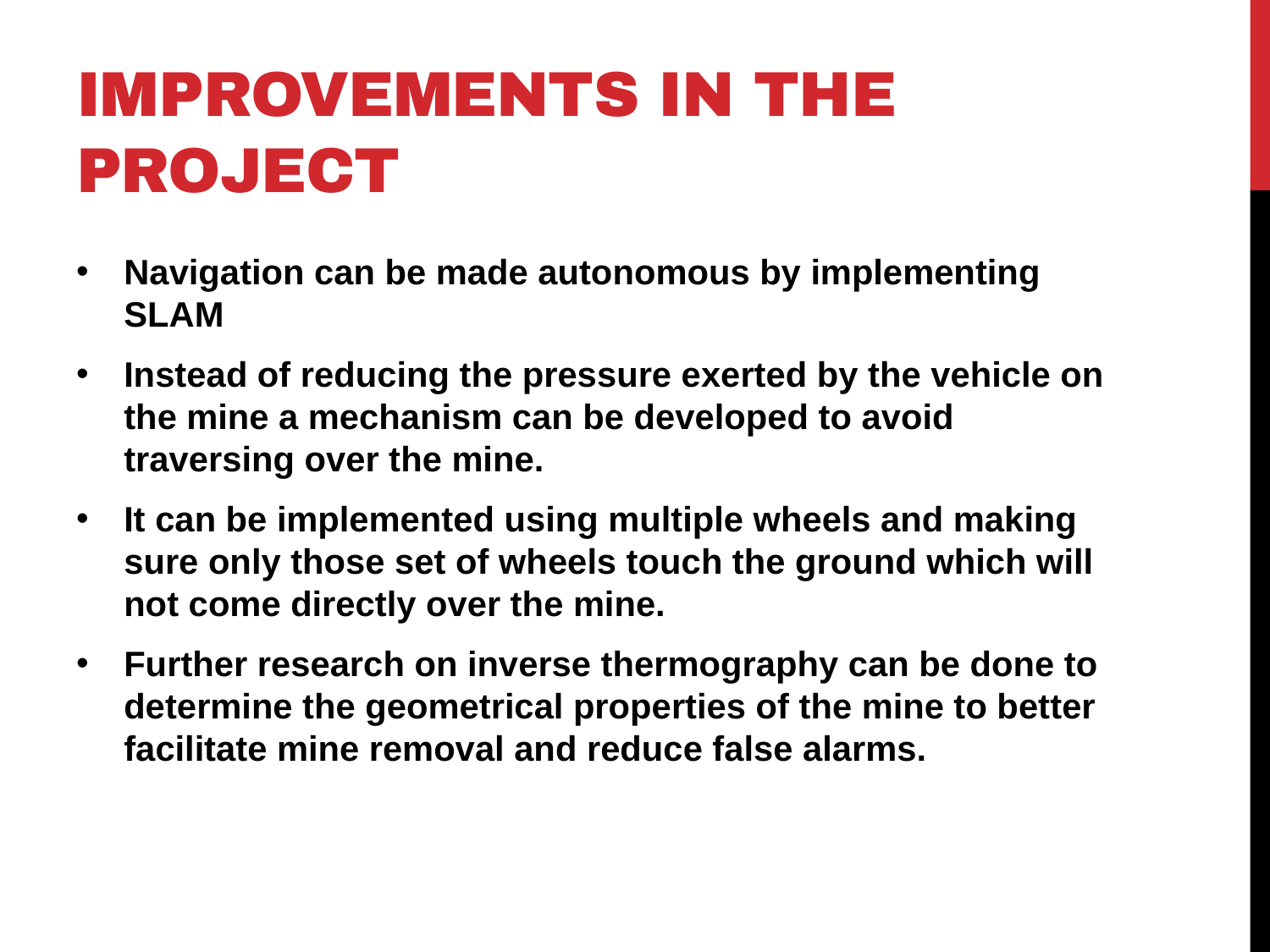

# Improvements in the project
Navigation can be made autonomous by implementing SLAM
Instead of reducing the pressure exerted by the vehicle on the mine a mechanism can be developed to avoid traversing over the mine.
It can be implemented using multiple wheels and making sure only those set of wheels touch the ground which will not come directly over the mine.
Further research on inverse thermography can be done to determine the geometrical properties of the mine to better facilitate mine removal and reduce false alarms.